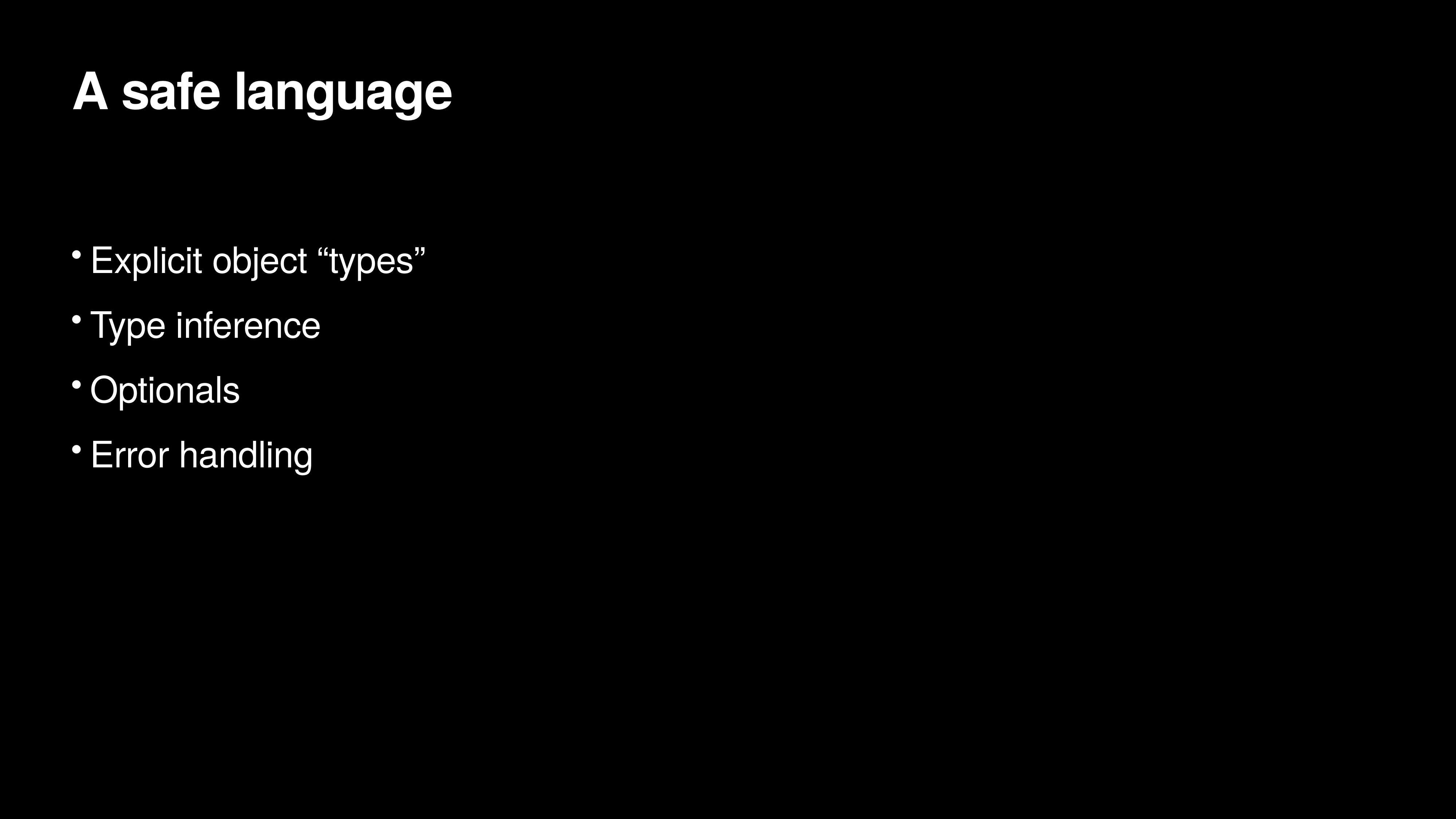

# A safe language

Explicit object “types”
Type inference
Optionals
Error handling